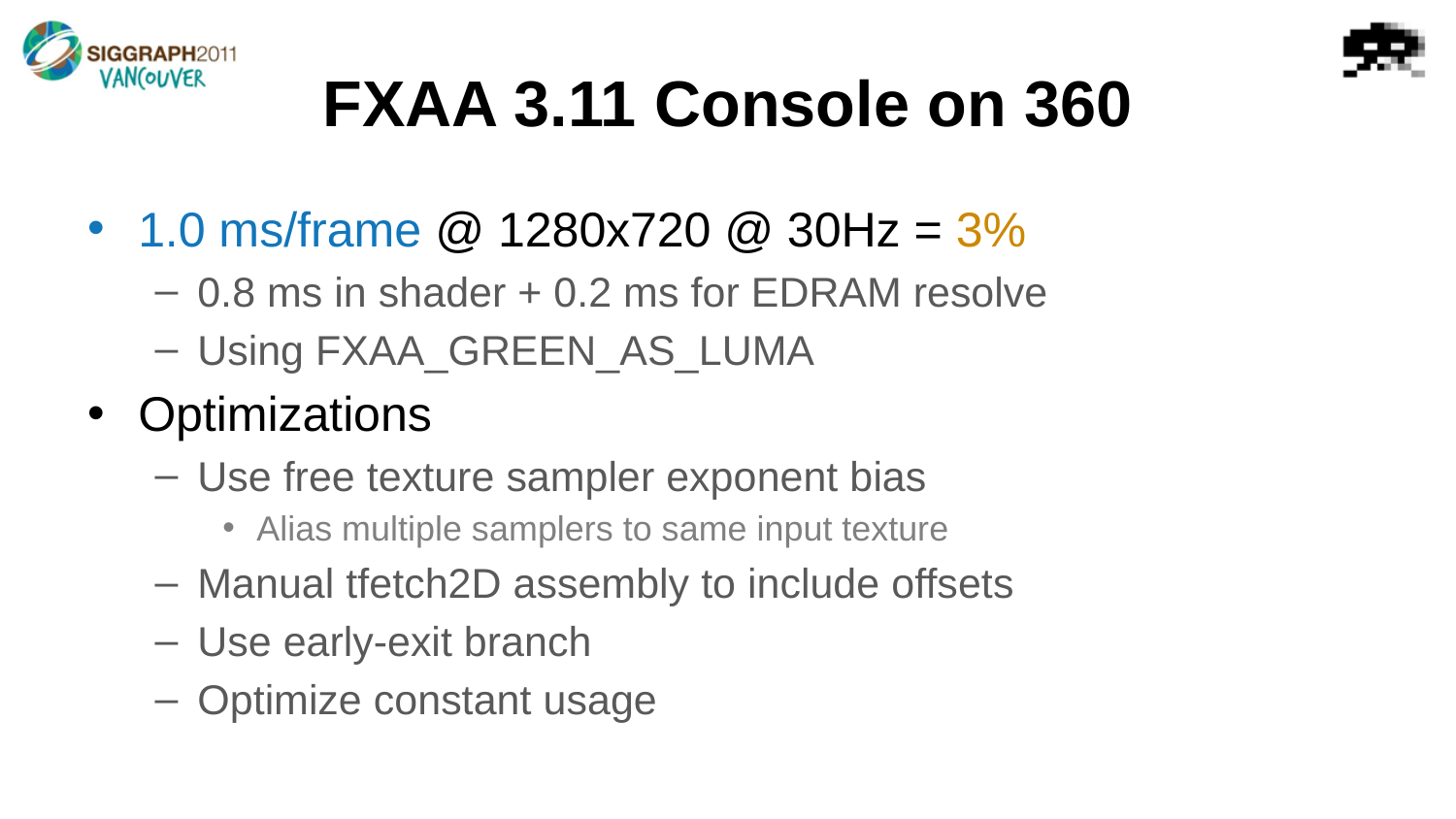

# FXAA 3.11 Console on 360
1.0 ms/frame @ 1280x720 @ 30Hz = 3%
0.8 ms in shader + 0.2 ms for EDRAM resolve
Using FXAA_GREEN_AS_LUMA
Optimizations
Use free texture sampler exponent bias
Alias multiple samplers to same input texture
Manual tfetch2D assembly to include offsets
Use early-exit branch
Optimize constant usage